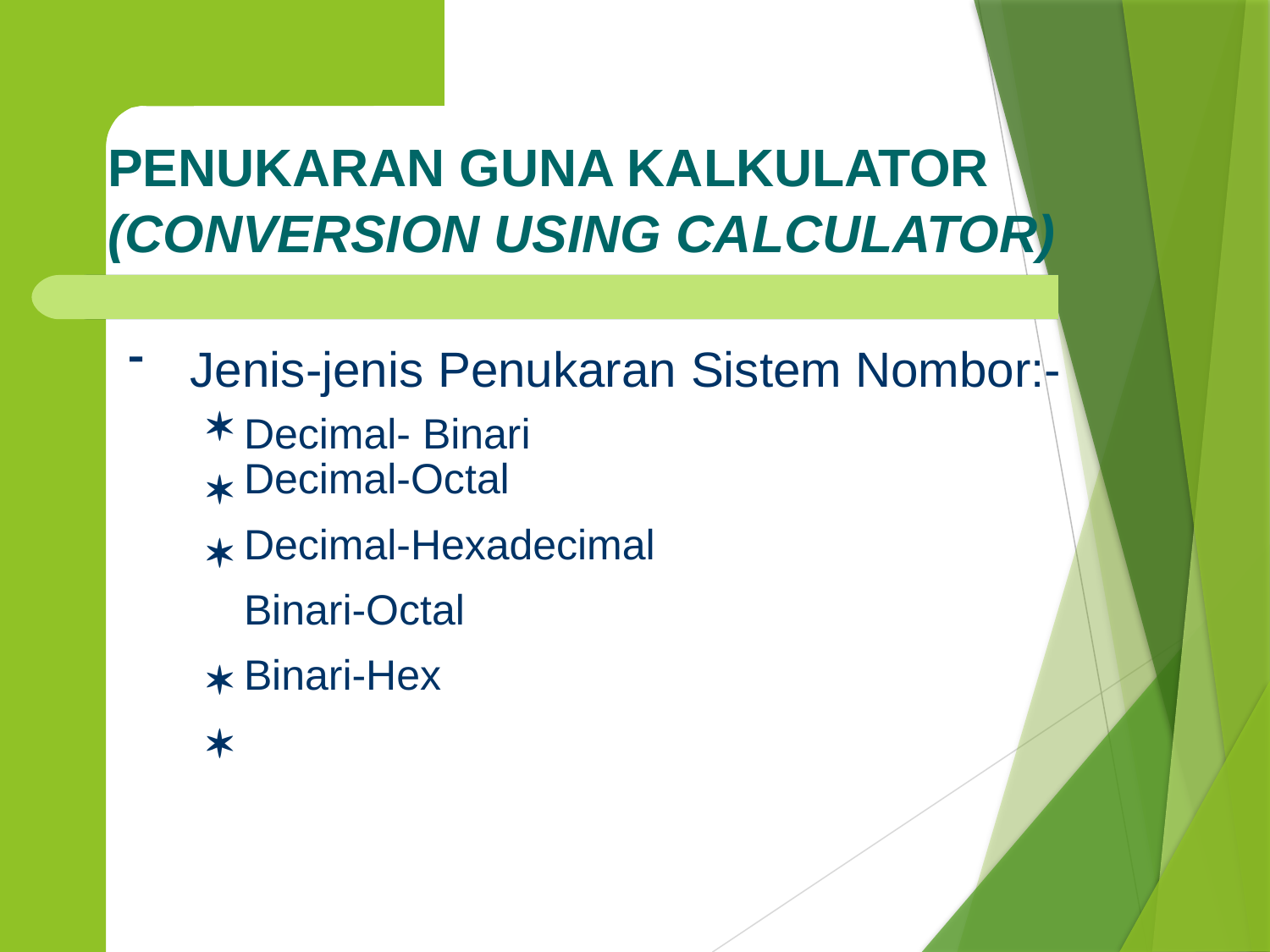

PENUKARAN GUNA KALKULATOR (CONVERSION USING CALCULATOR)

Jenis-jenis Penukaran Sistem Nombor:-
−
∗∗
∗ ∗
∗
Decimal- Binari
Decimal-Octal
Decimal-Hexadecimal
Binari-Octal
Binari-Hex